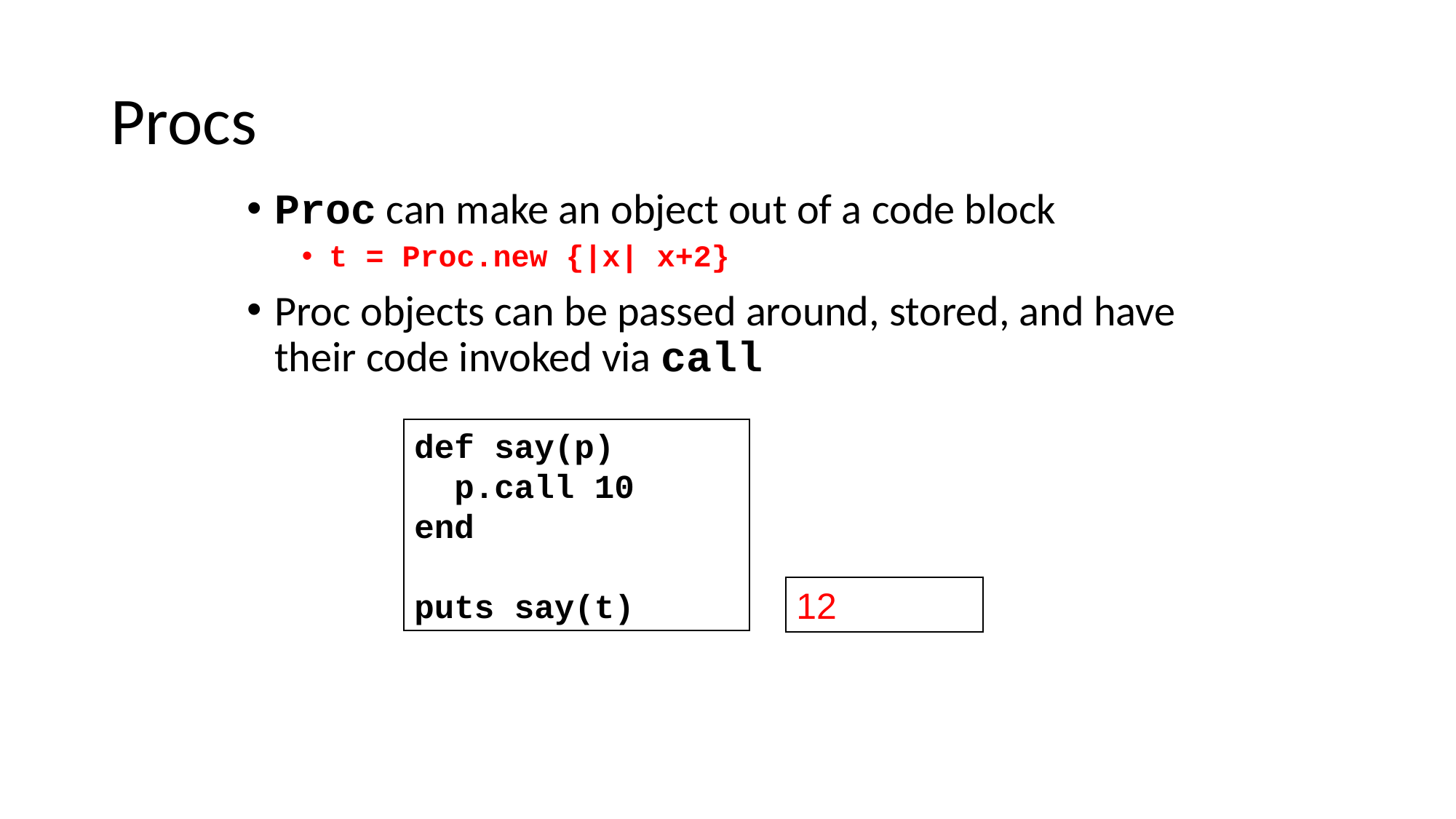

# Procs
Proc can make an object out of a code block
t = Proc.new {|x| x+2}
Proc objects can be passed around, stored, and have their code invoked via call
def say(p)
  p.call 10
end

puts say(t)
12